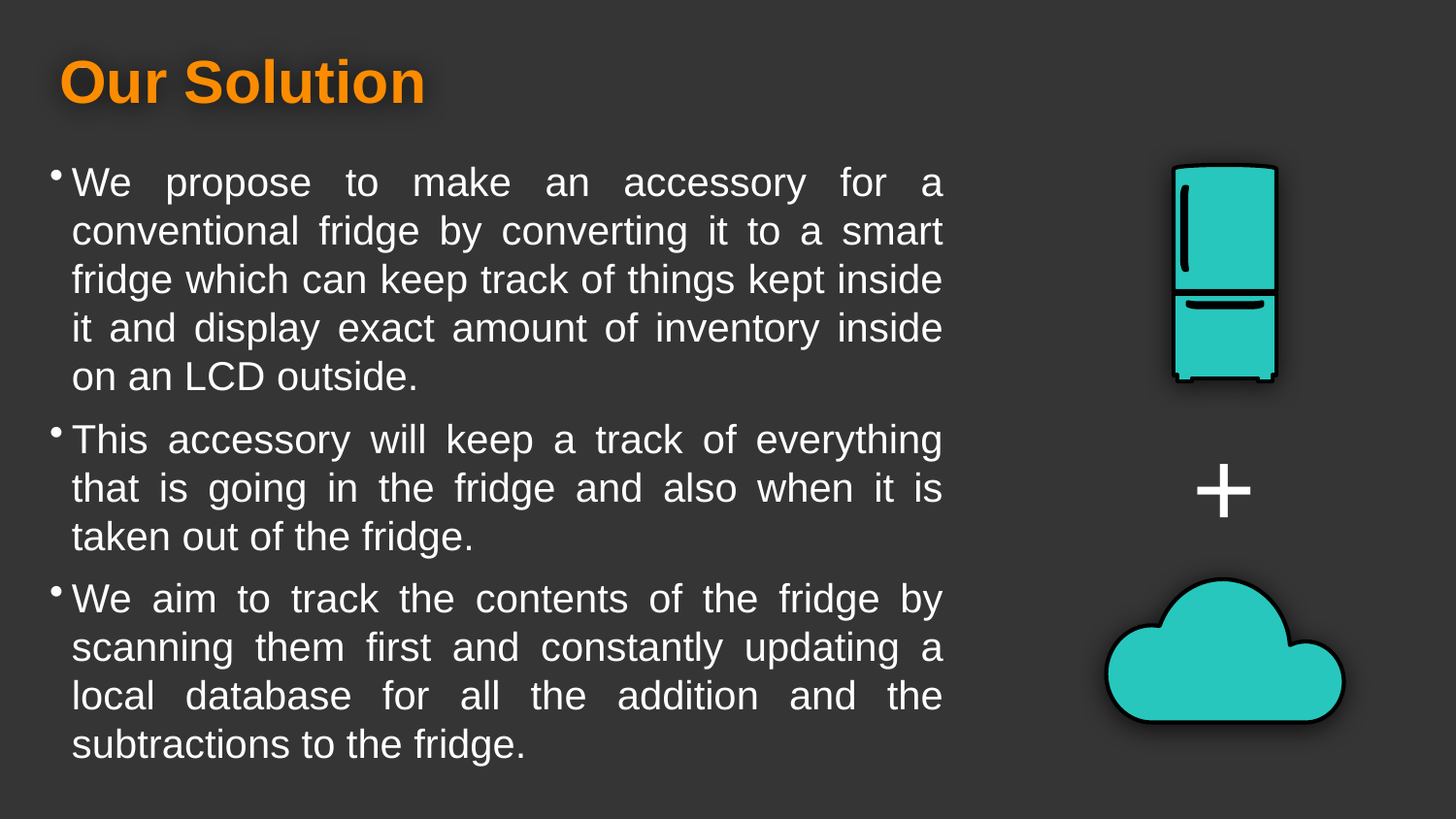

# Our Solution
We propose to make an accessory for a conventional fridge by converting it to a smart fridge which can keep track of things kept inside it and display exact amount of inventory inside on an LCD outside.
This accessory will keep a track of everything that is going in the fridge and also when it is taken out of the fridge.
We aim to track the contents of the fridge by scanning them first and constantly updating a local database for all the addition and the subtractions to the fridge.

+